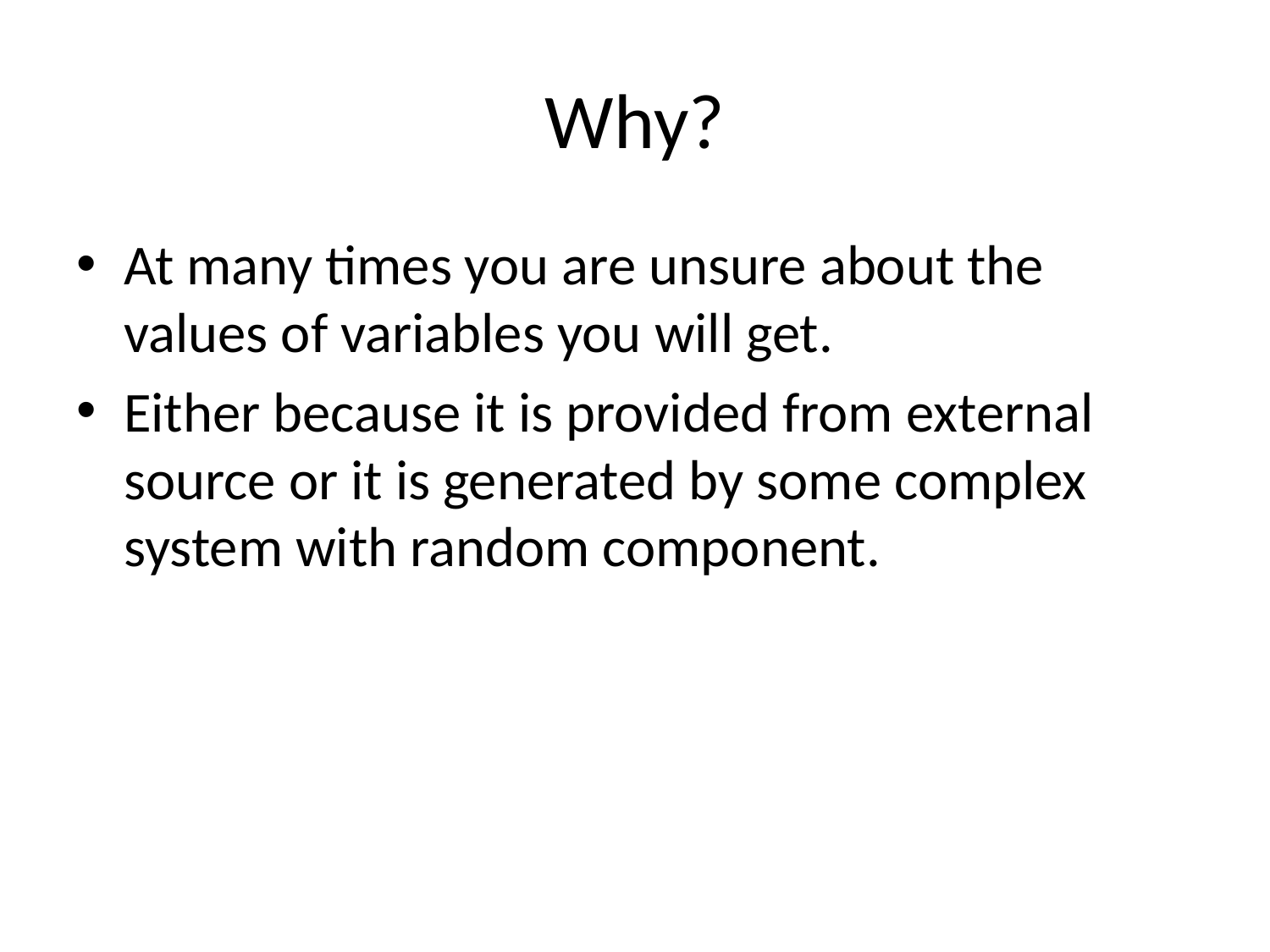

# Why?
At many times you are unsure about the values of variables you will get.
Either because it is provided from external source or it is generated by some complex system with random component.